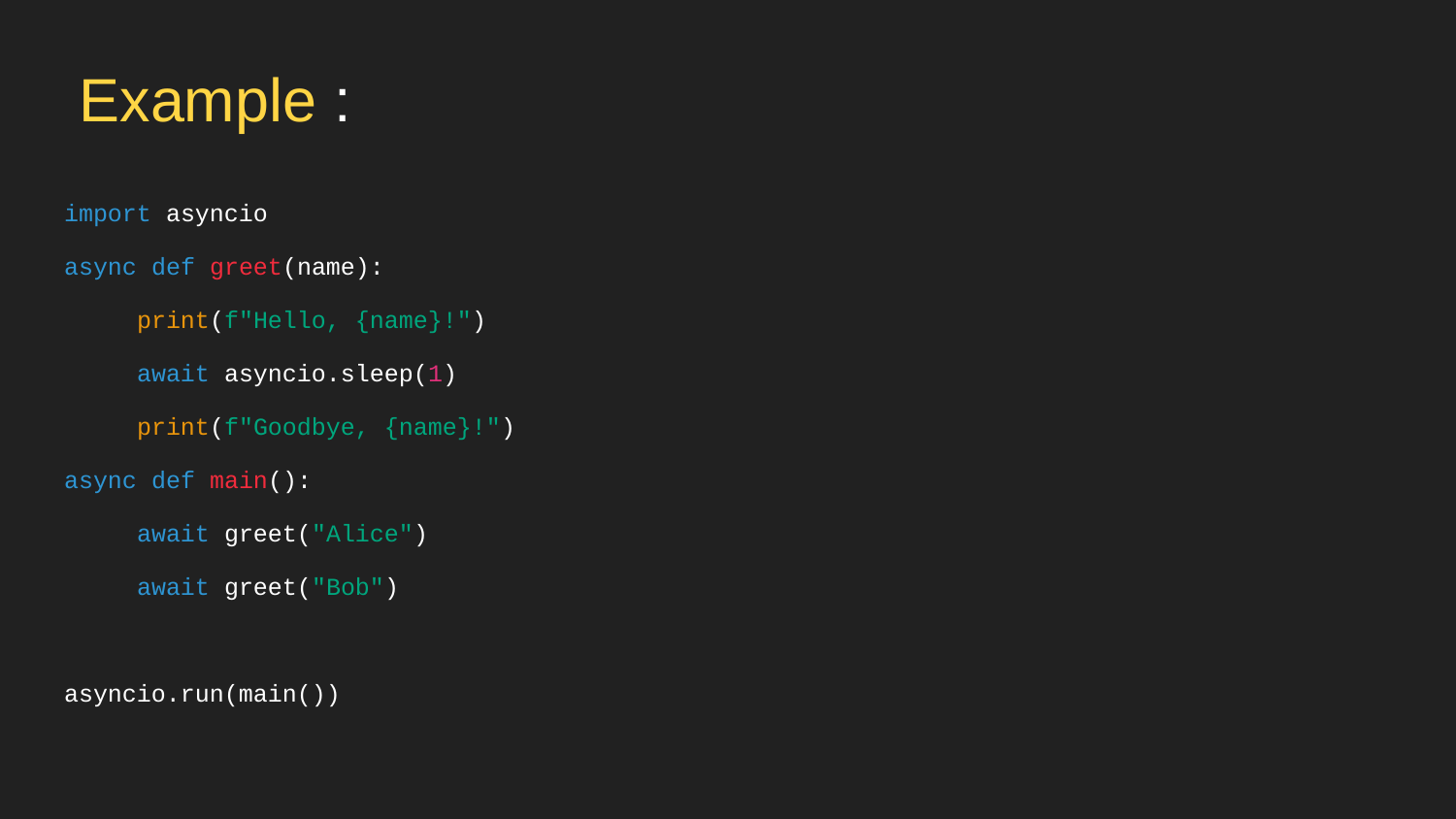

# Example :
import asyncio
async def greet(name):
print(f"Hello, {name}!")
await asyncio.sleep(1)
print(f"Goodbye, {name}!")
async def main():
await greet("Alice")
await greet("Bob")

asyncio.run(main())